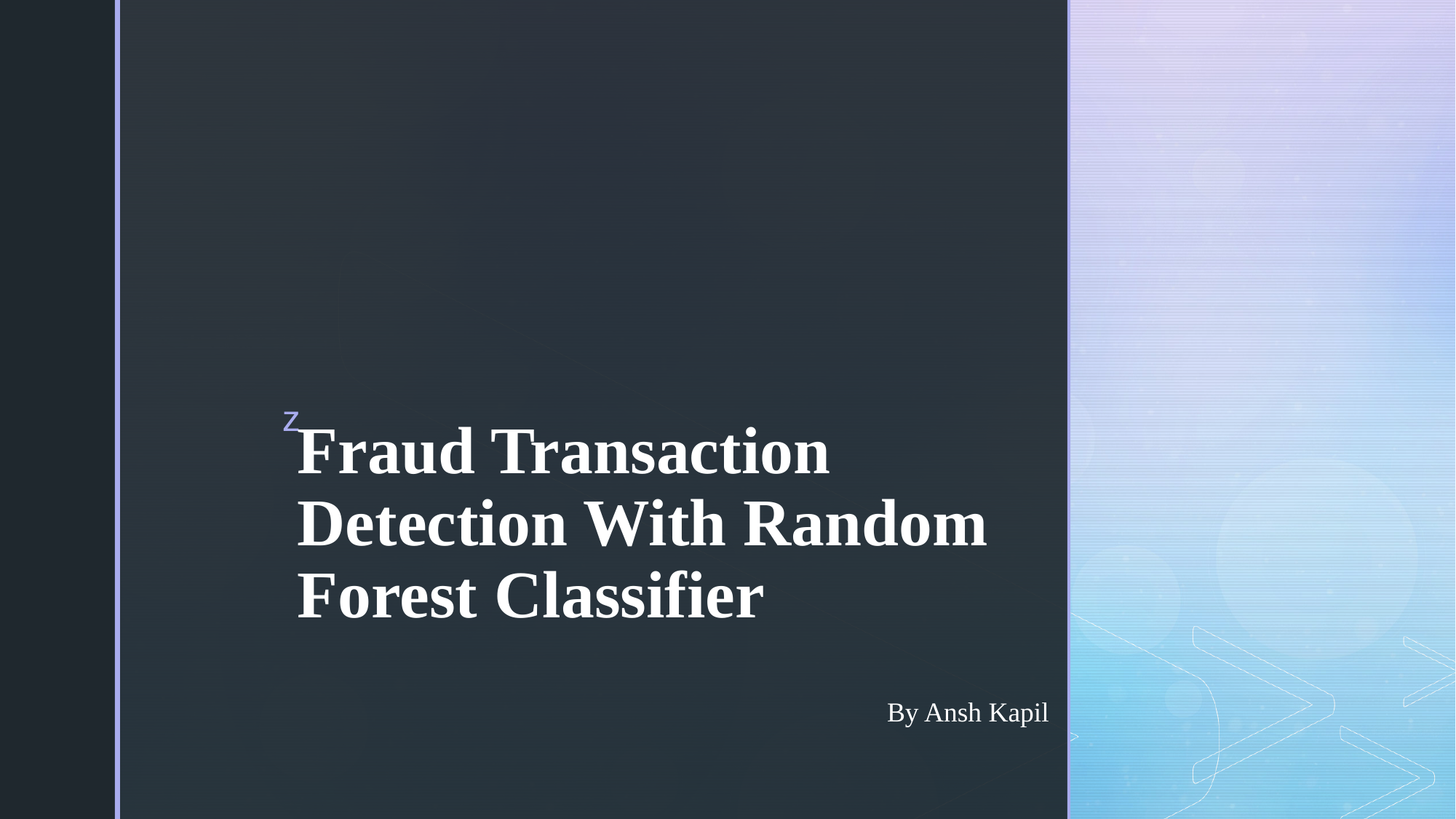

# Fraud Transaction Detection With Random Forest Classifier
By Ansh Kapil